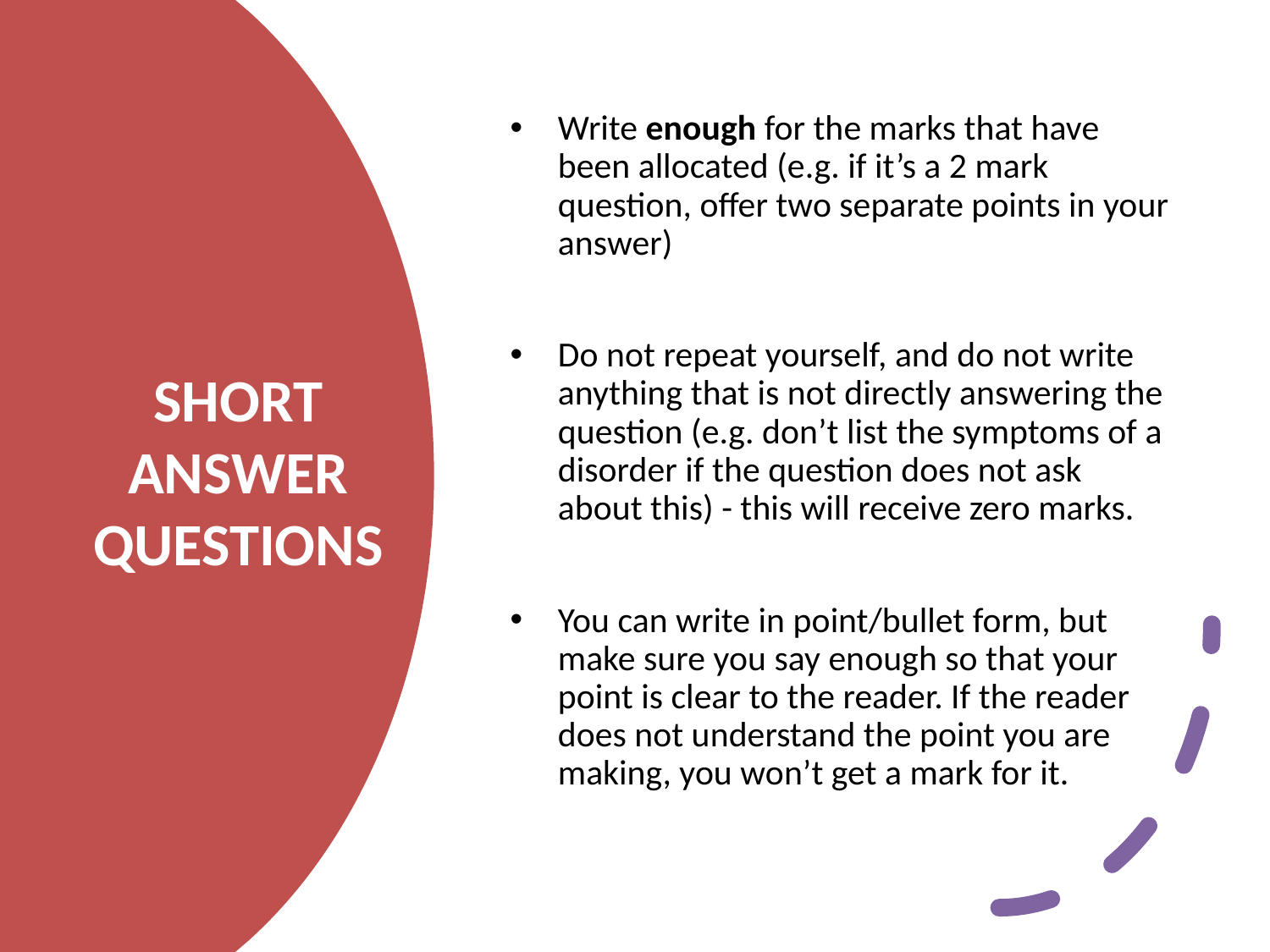

Write enough for the marks that have been allocated (e.g. if it’s a 2 mark question, offer two separate points in your answer)

Do not repeat yourself, and do not write anything that is not directly answering the question (e.g. don’t list the symptoms of a disorder if the question does not ask about this) - this will receive zero marks.

You can write in point/bullet form, but make sure you say enough so that your point is clear to the reader. If the reader does not understand the point you are making, you won’t get a mark for it.

# SHORT ANSWER QUESTIONS